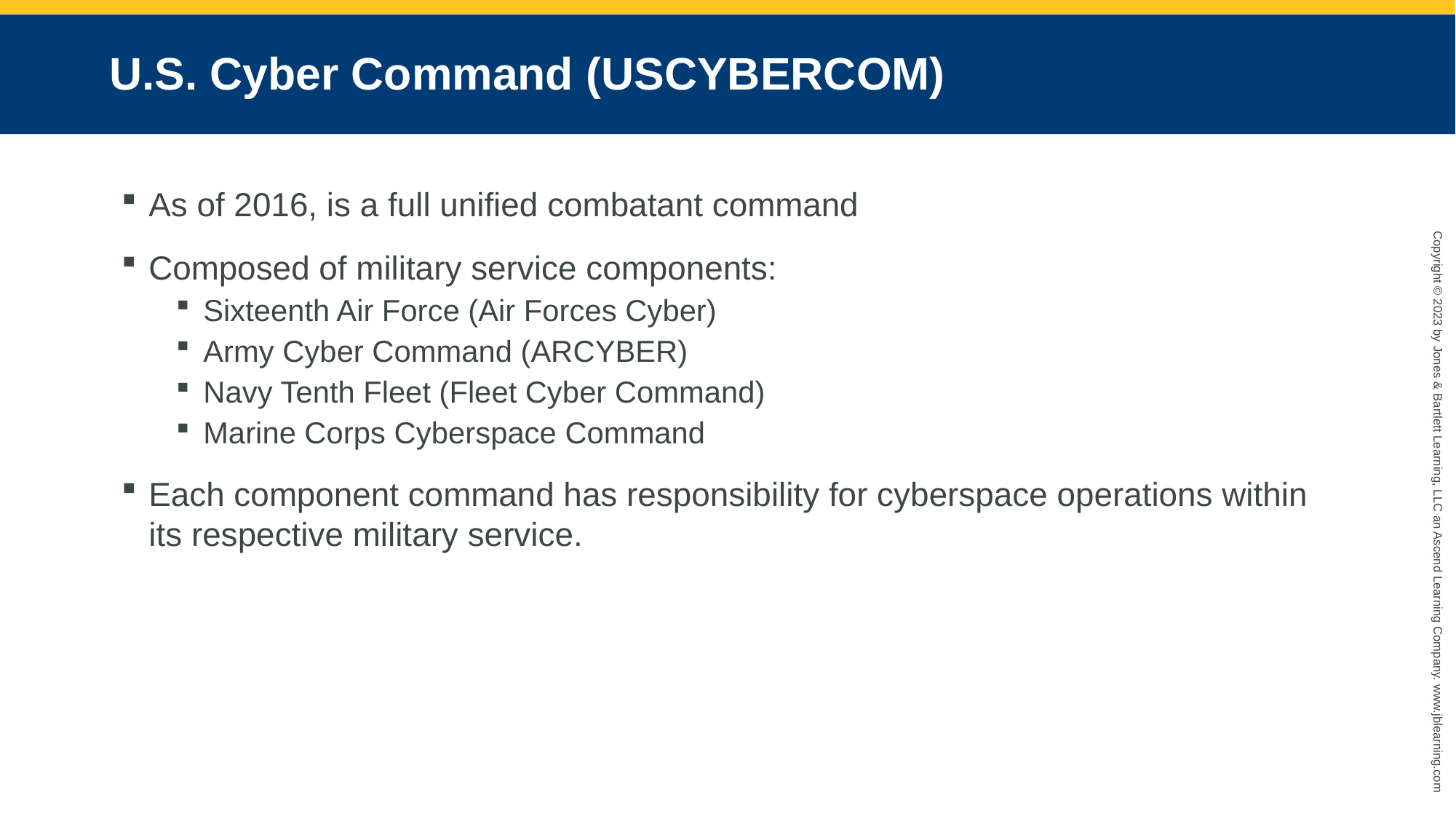

# U.S. Cyber Command (USCYBERCOM)
As of 2016, is a full unified combatant command
Composed of military service components:
Sixteenth Air Force (Air Forces Cyber)
Army Cyber Command (ARCYBER)
Navy Tenth Fleet (Fleet Cyber Command)
Marine Corps Cyberspace Command
Each component command has responsibility for cyberspace operations within its respective military service.